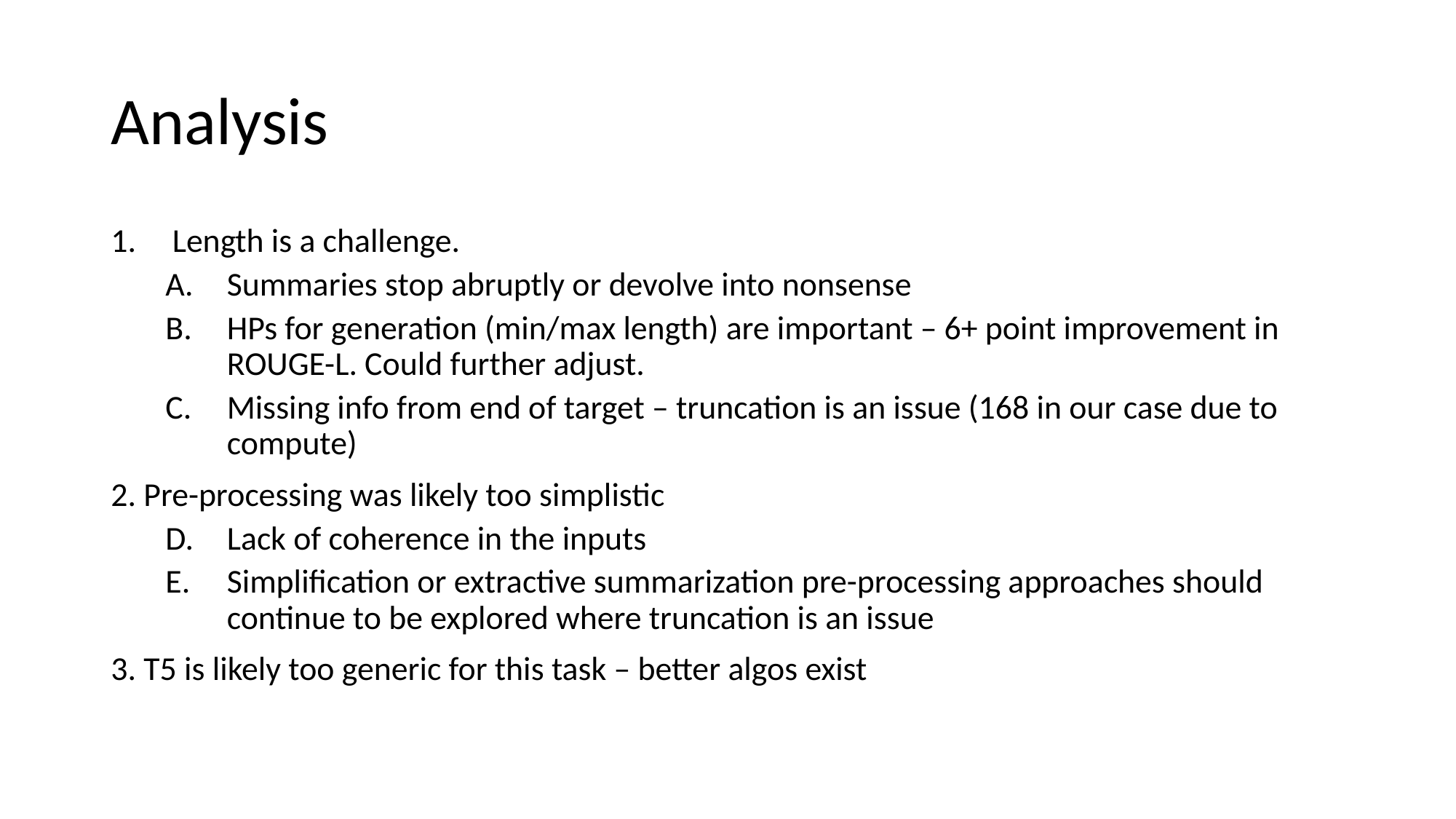

# Analysis
Length is a challenge.
Summaries stop abruptly or devolve into nonsense
HPs for generation (min/max length) are important – 6+ point improvement in ROUGE-L. Could further adjust.
Missing info from end of target – truncation is an issue (168 in our case due to compute)
2. Pre-processing was likely too simplistic
Lack of coherence in the inputs
Simplification or extractive summarization pre-processing approaches should continue to be explored where truncation is an issue
3. T5 is likely too generic for this task – better algos exist